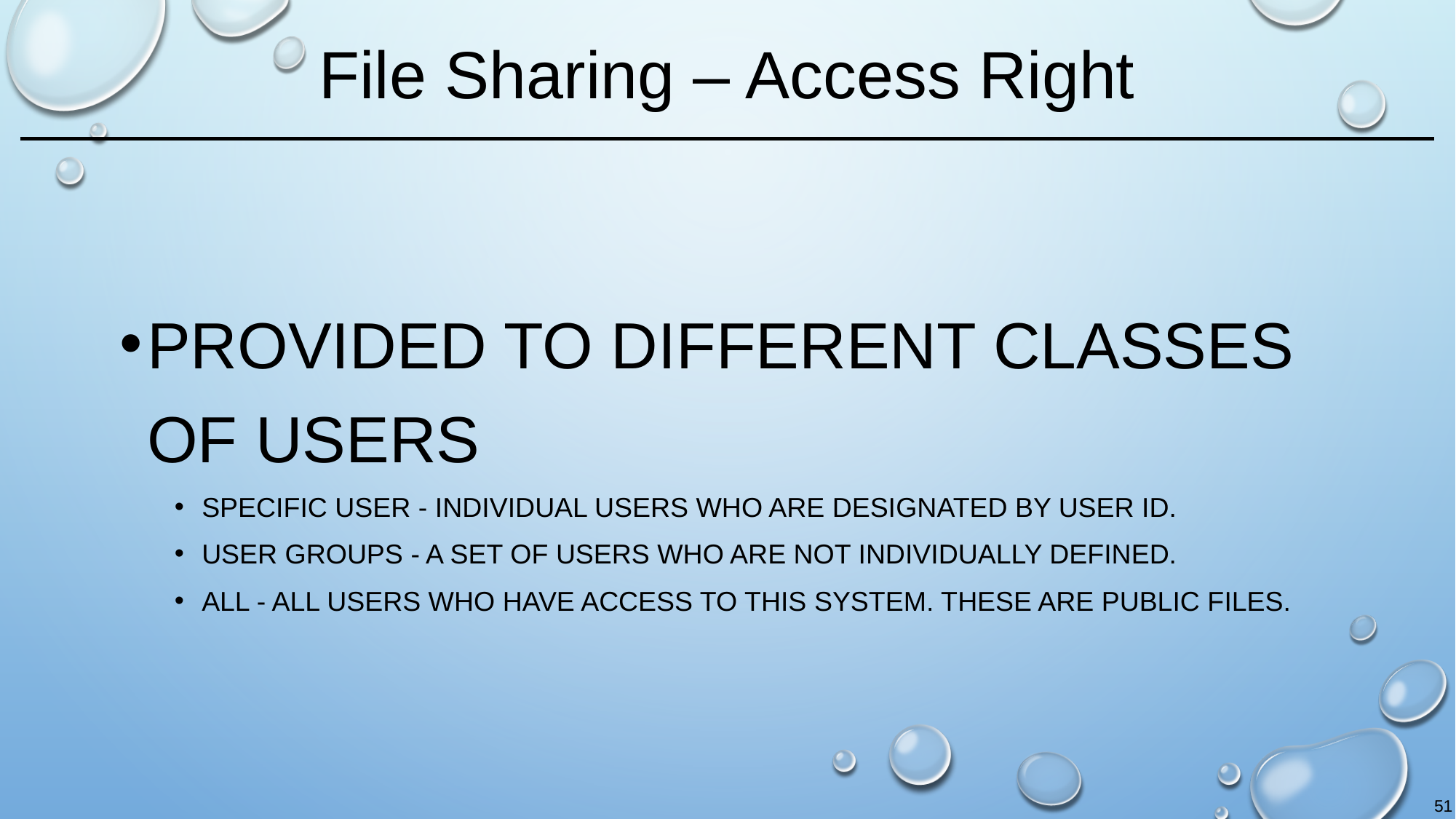

# File Sharing – Access Right
Provided to different classes of users
Specific user - individual users who are designated by user ID.
User groups - a set of users who are not individually defined.
All - all users who have access to this system. These are public files.
51